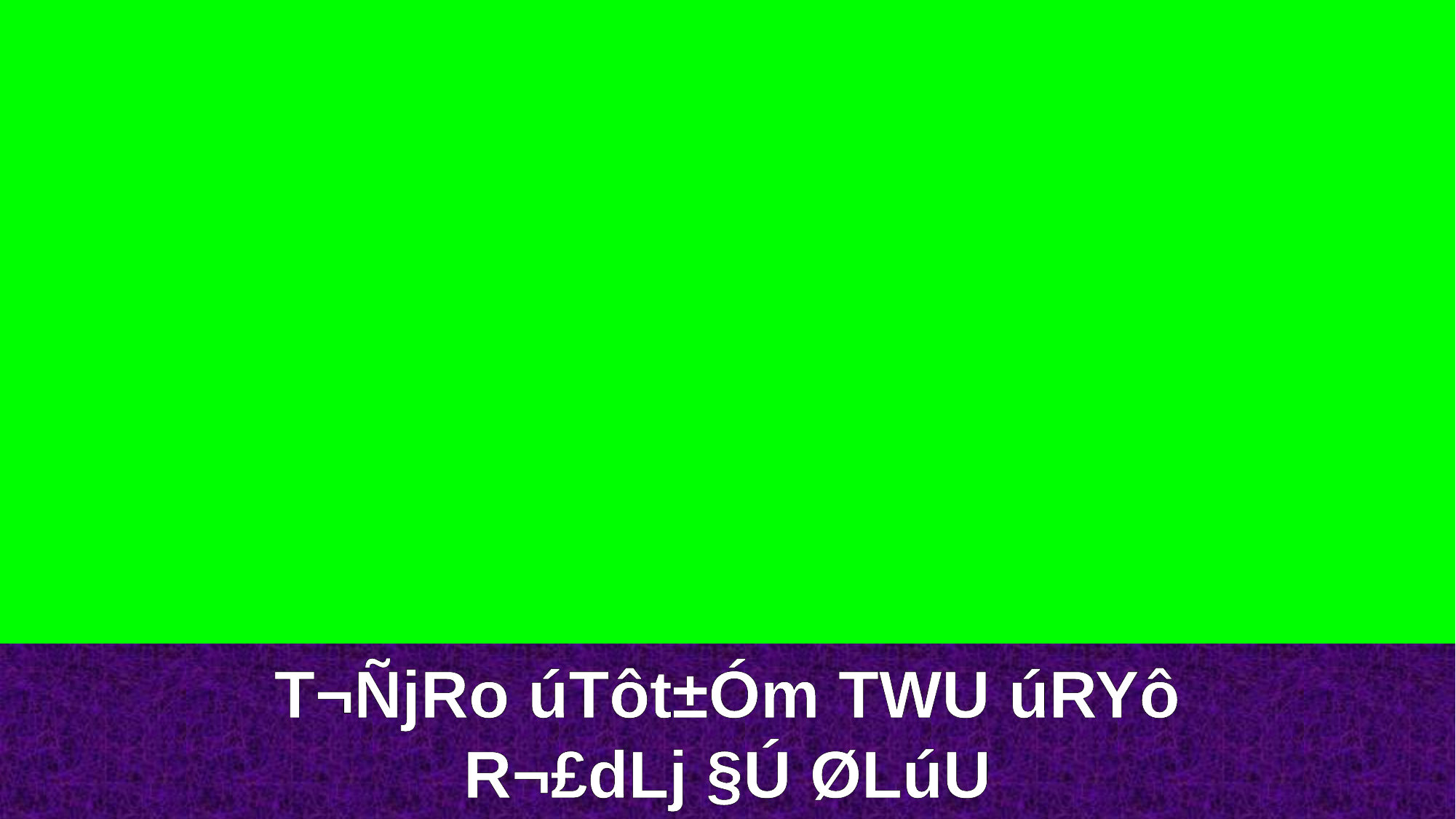

T¬ÑjRo úTôt±Óm TWU úRYô
R¬£dLj §Ú ØLúU